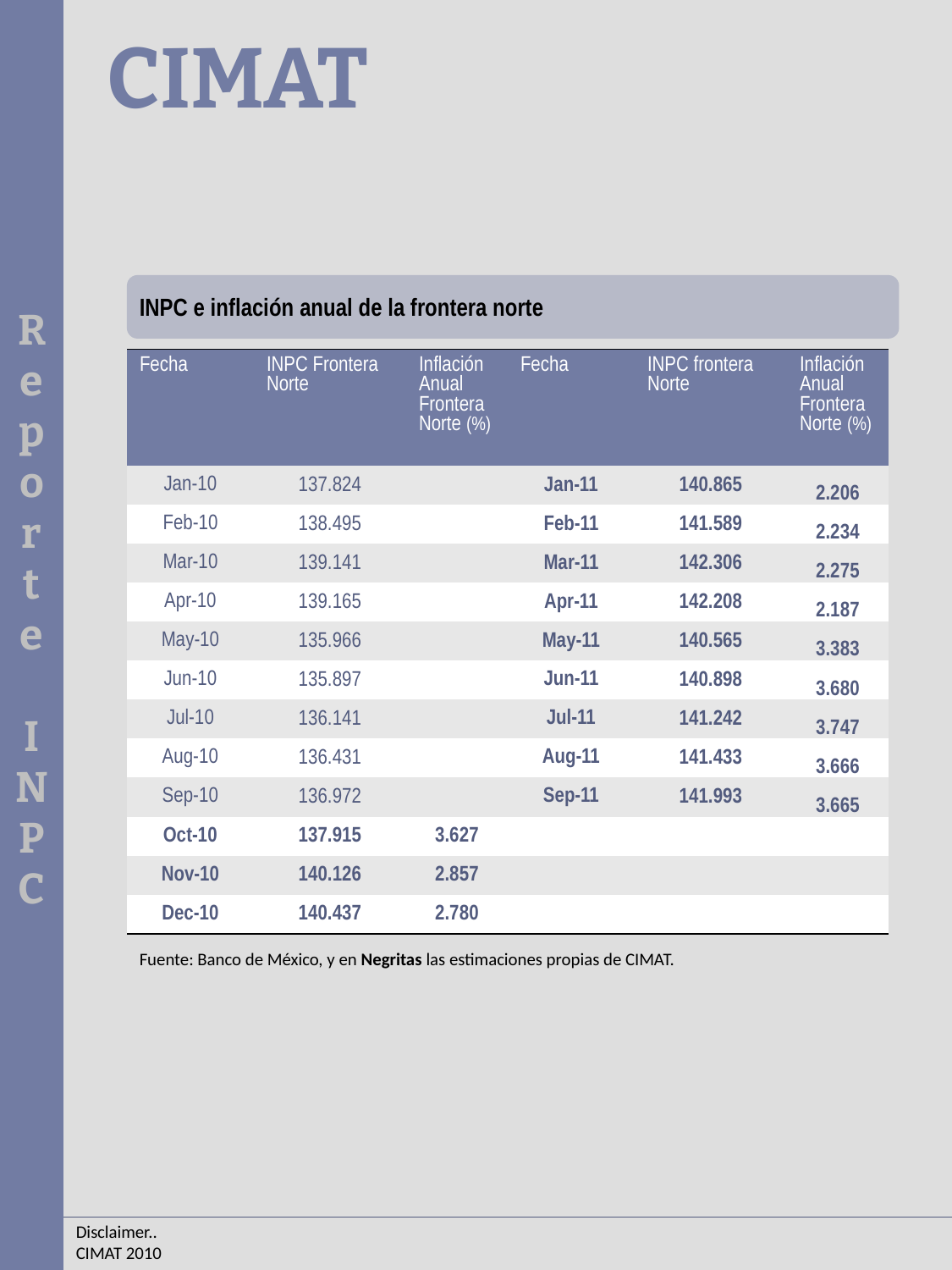

# CIMAT

INPC e inflación anual de la frontera norte
Repor
te

INPC
| Fecha | INPC Frontera Norte | Inflación Anual Frontera Norte (%) | Fecha | INPC frontera Norte | Inflación Anual Frontera Norte (%) |
| --- | --- | --- | --- | --- | --- |
| Jan-10 | 137.824 |  | Jan-11 | 140.865 | 2.206 |
| Feb-10 | 138.495 |  | Feb-11 | 141.589 | 2.234 |
| Mar-10 | 139.141 |  | Mar-11 | 142.306 | 2.275 |
| Apr-10 | 139.165 |  | Apr-11 | 142.208 | 2.187 |
| May-10 | 135.966 |  | May-11 | 140.565 | 3.383 |
| Jun-10 | 135.897 |  | Jun-11 | 140.898 | 3.680 |
| Jul-10 | 136.141 |  | Jul-11 | 141.242 | 3.747 |
| Aug-10 | 136.431 |  | Aug-11 | 141.433 | 3.666 |
| Sep-10 | 136.972 |  | Sep-11 | 141.993 | 3.665 |
| Oct-10 | 137.915 | 3.627 |  |  |  |
| Nov-10 | 140.126 | 2.857 |  |  |  |
| Dec-10 | 140.437 | 2.780 |  |  |  |
Fuente: Banco de México, y en Negritas las estimaciones propias de CIMAT.
Disclaimer..
CIMAT 2010